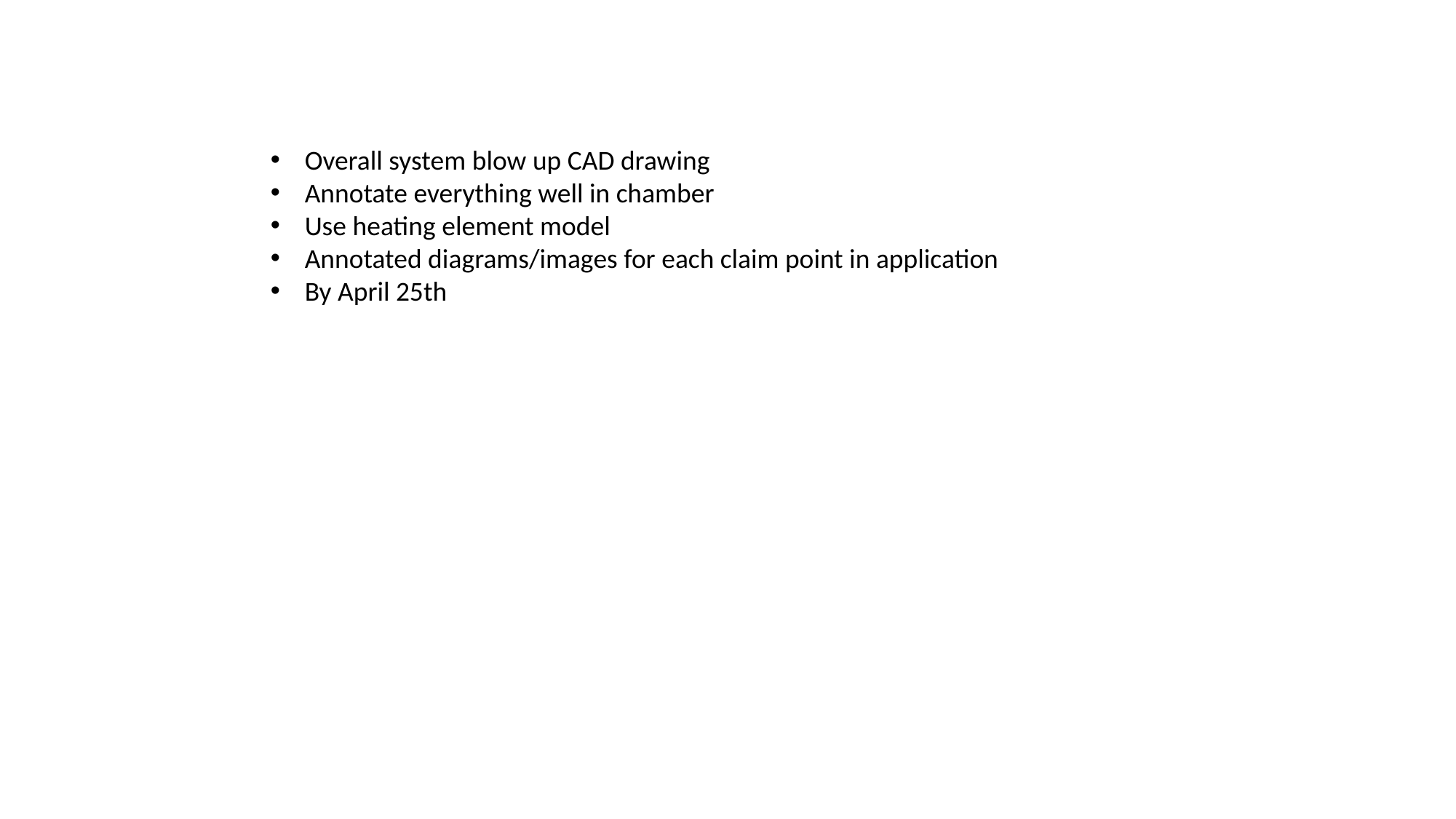

Overall system blow up CAD drawing
Annotate everything well in chamber
Use heating element model
Annotated diagrams/images for each claim point in application
By April 25th